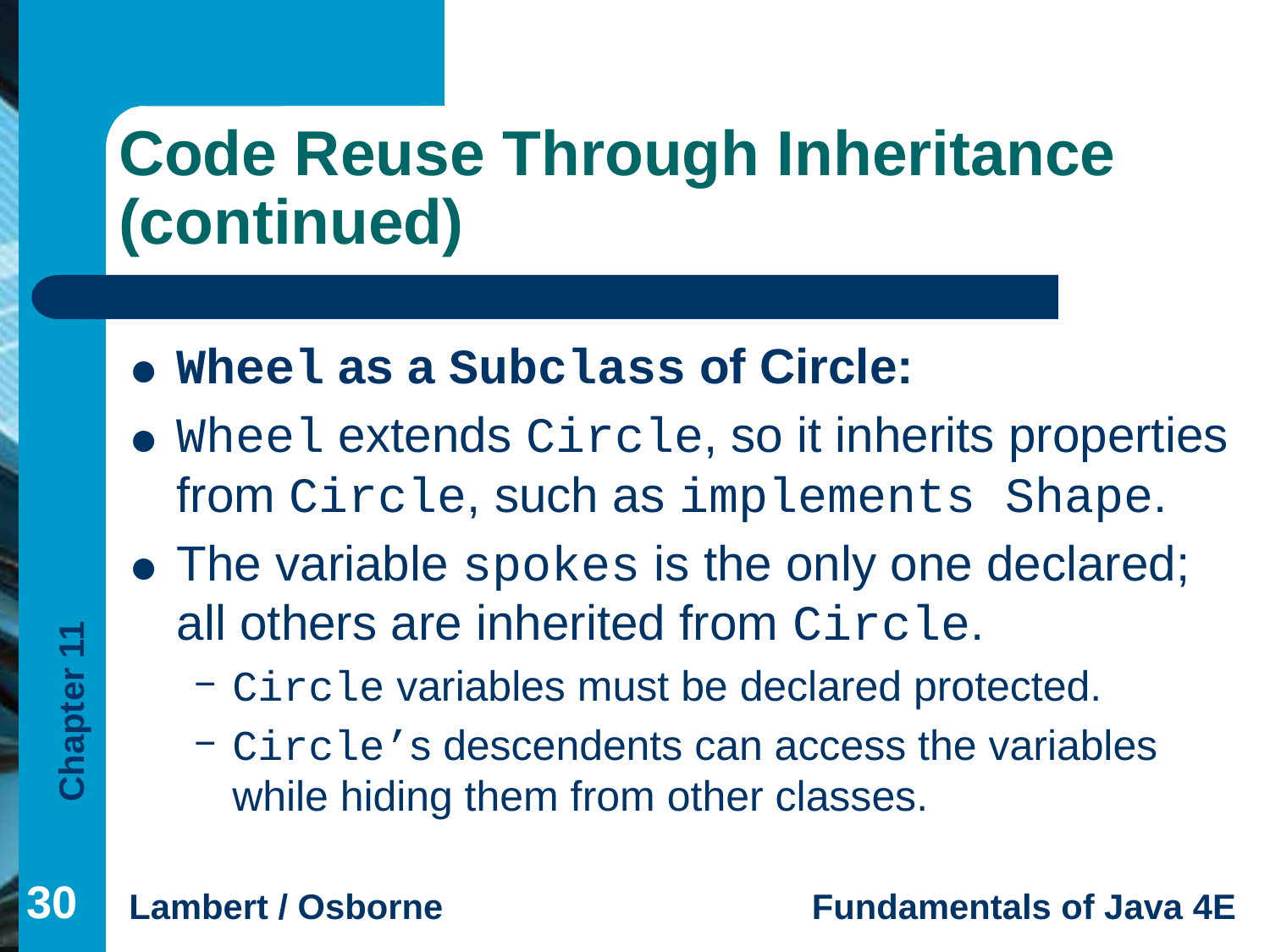

# Code Reuse Through Inheritance (continued)
Wheel as a Subclass of Circle:
Wheel extends Circle, so it inherits properties from Circle, such as implements Shape.
The variable spokes is the only one declared; all others are inherited from Circle.
Circle variables must be declared protected.
Circle’s descendents can access the variables while hiding them from other classes.
30